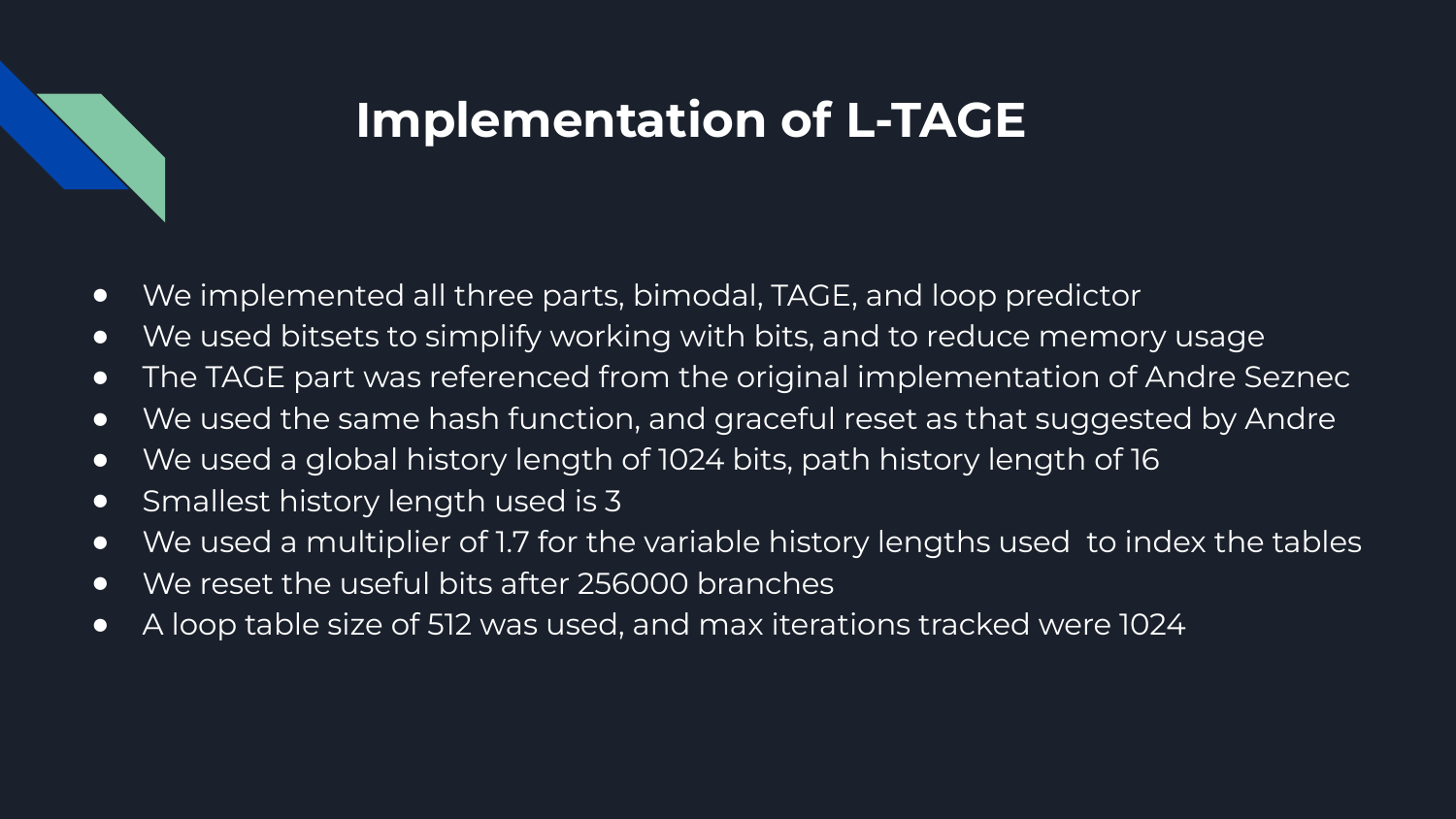

# Implementation of L-TAGE
We implemented all three parts, bimodal, TAGE, and loop predictor
We used bitsets to simplify working with bits, and to reduce memory usage
The TAGE part was referenced from the original implementation of Andre Seznec
We used the same hash function, and graceful reset as that suggested by Andre
We used a global history length of 1024 bits, path history length of 16
Smallest history length used is 3
We used a multiplier of 1.7 for the variable history lengths used  to index the tables
We reset the useful bits after 256000 branches
A loop table size of 512 was used, and max iterations tracked were 1024